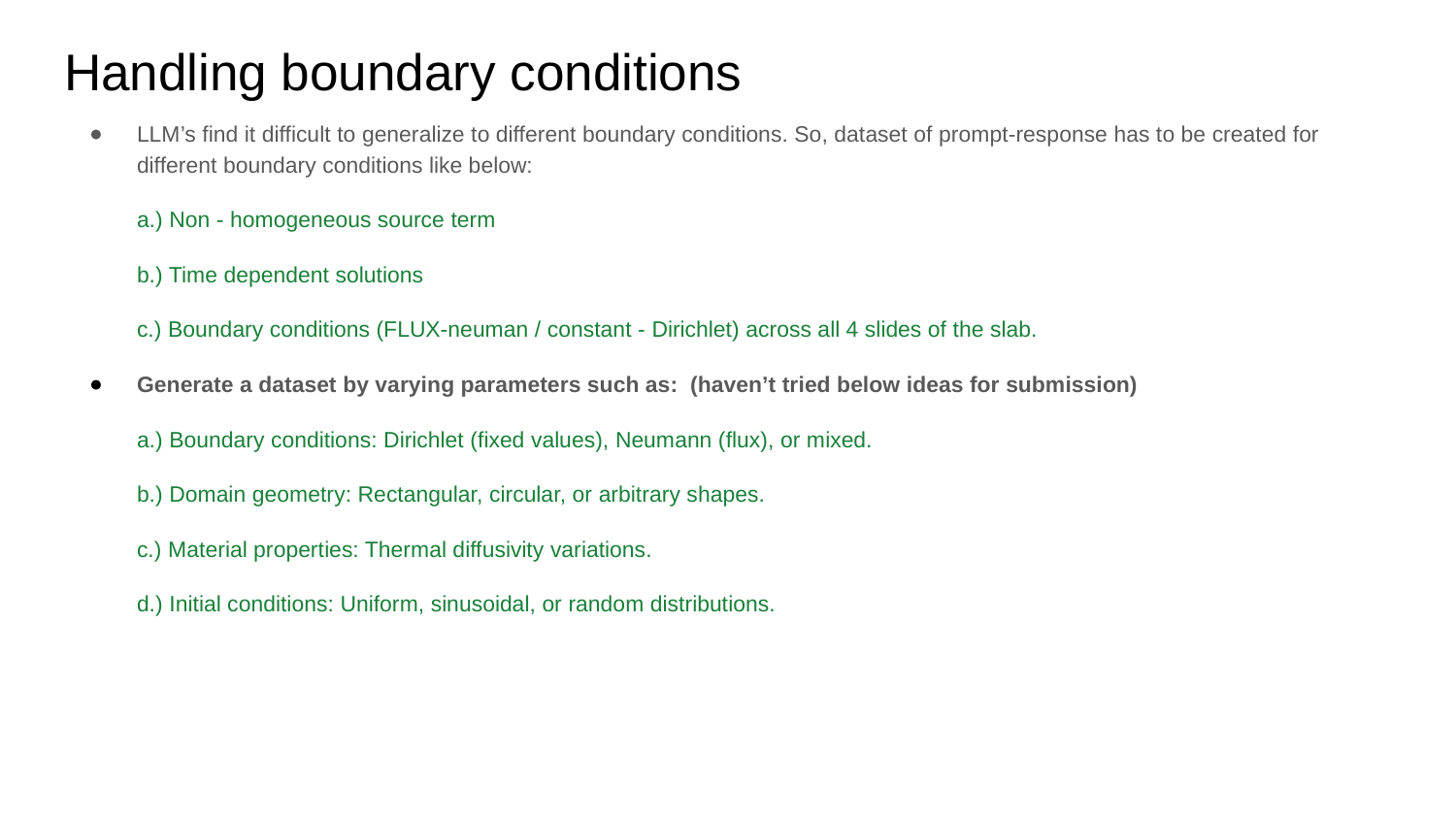

# Handling boundary conditions
LLM’s find it difficult to generalize to different boundary conditions. So, dataset of prompt-response has to be created for different boundary conditions like below:
a.) Non - homogeneous source term
b.) Time dependent solutions
c.) Boundary conditions (FLUX-neuman / constant - Dirichlet) across all 4 slides of the slab.
Generate a dataset by varying parameters such as:  (haven’t tried below ideas for submission)
a.) Boundary conditions: Dirichlet (fixed values), Neumann (flux), or mixed.
b.) Domain geometry: Rectangular, circular, or arbitrary shapes.
c.) Material properties: Thermal diffusivity variations.
d.) Initial conditions: Uniform, sinusoidal, or random distributions.